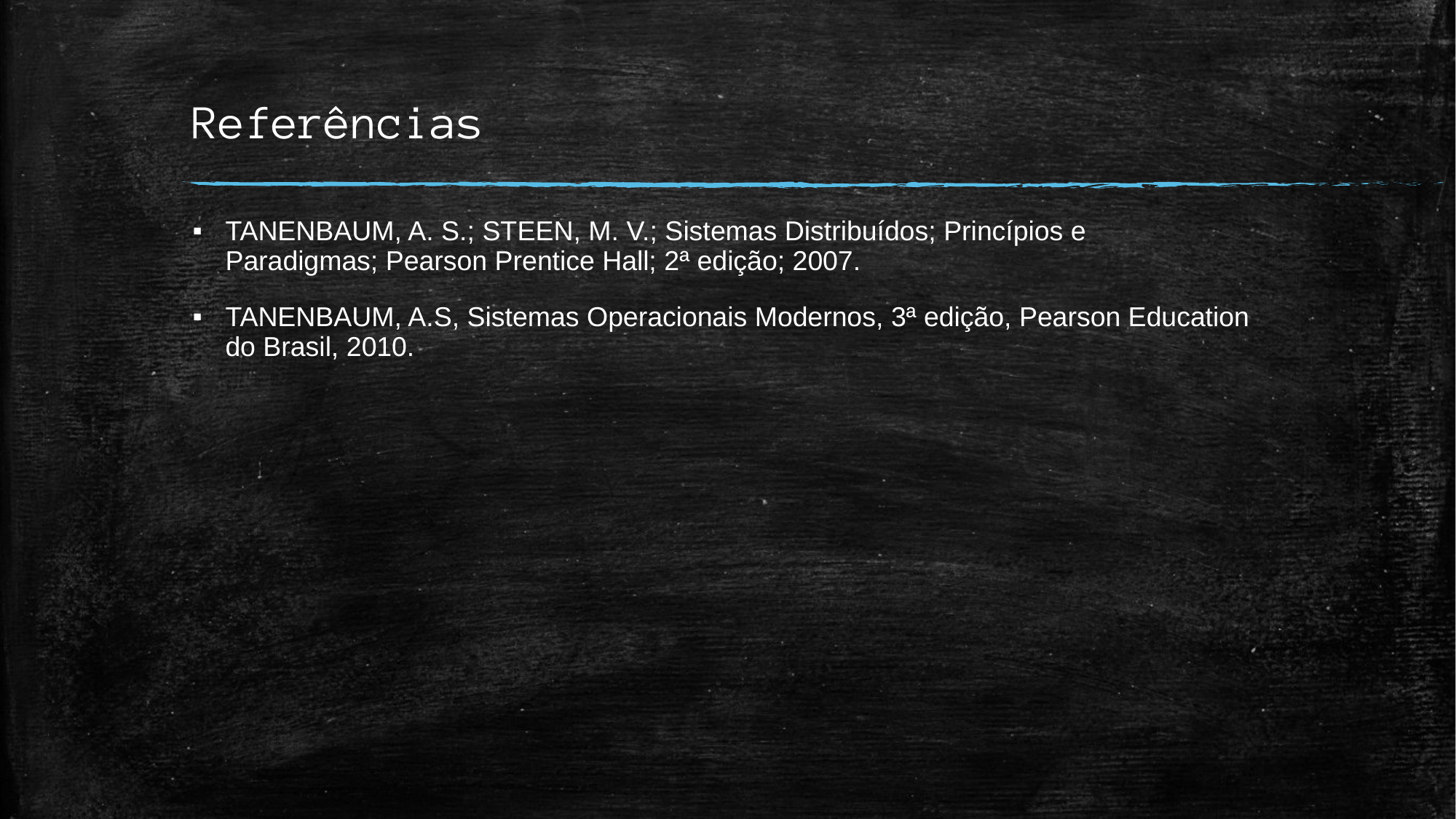

# Referências
TANENBAUM, A. S.; STEEN, M. V.; Sistemas Distribuídos; Princípios e Paradigmas; Pearson Prentice Hall; 2ª edição; 2007.
TANENBAUM, A.S, Sistemas Operacionais Modernos, 3ª edição, Pearson Education do Brasil, 2010.